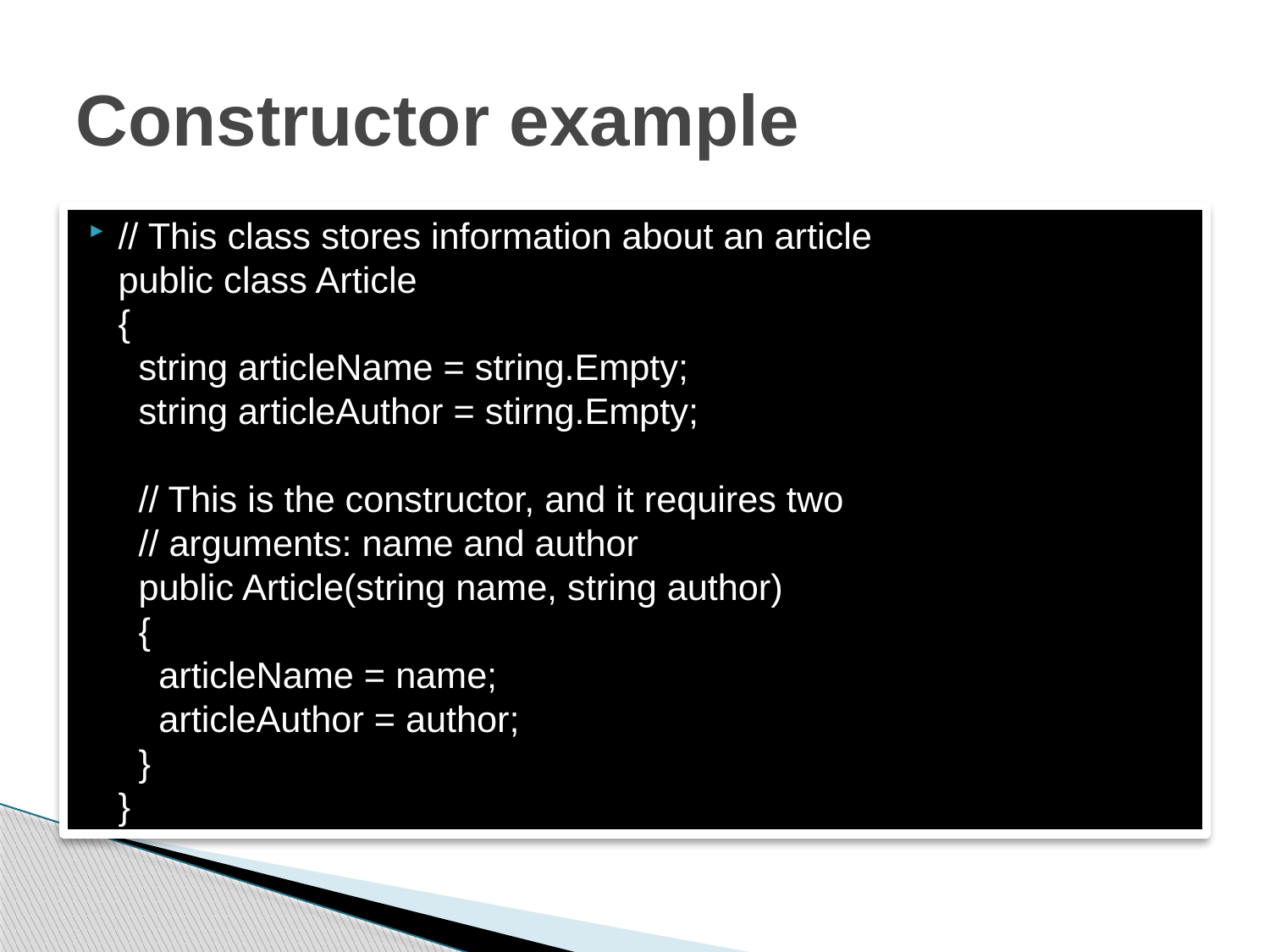

# Constructor example
// This class stores information about an article
public class Article
{
  string articleName = string.Empty;
  string articleAuthor = stirng.Empty;
  // This is the constructor, and it requires two
  // arguments: name and author
  public Article(string name, string author)
  {
    articleName = name;
    articleAuthor = author;
  }
}